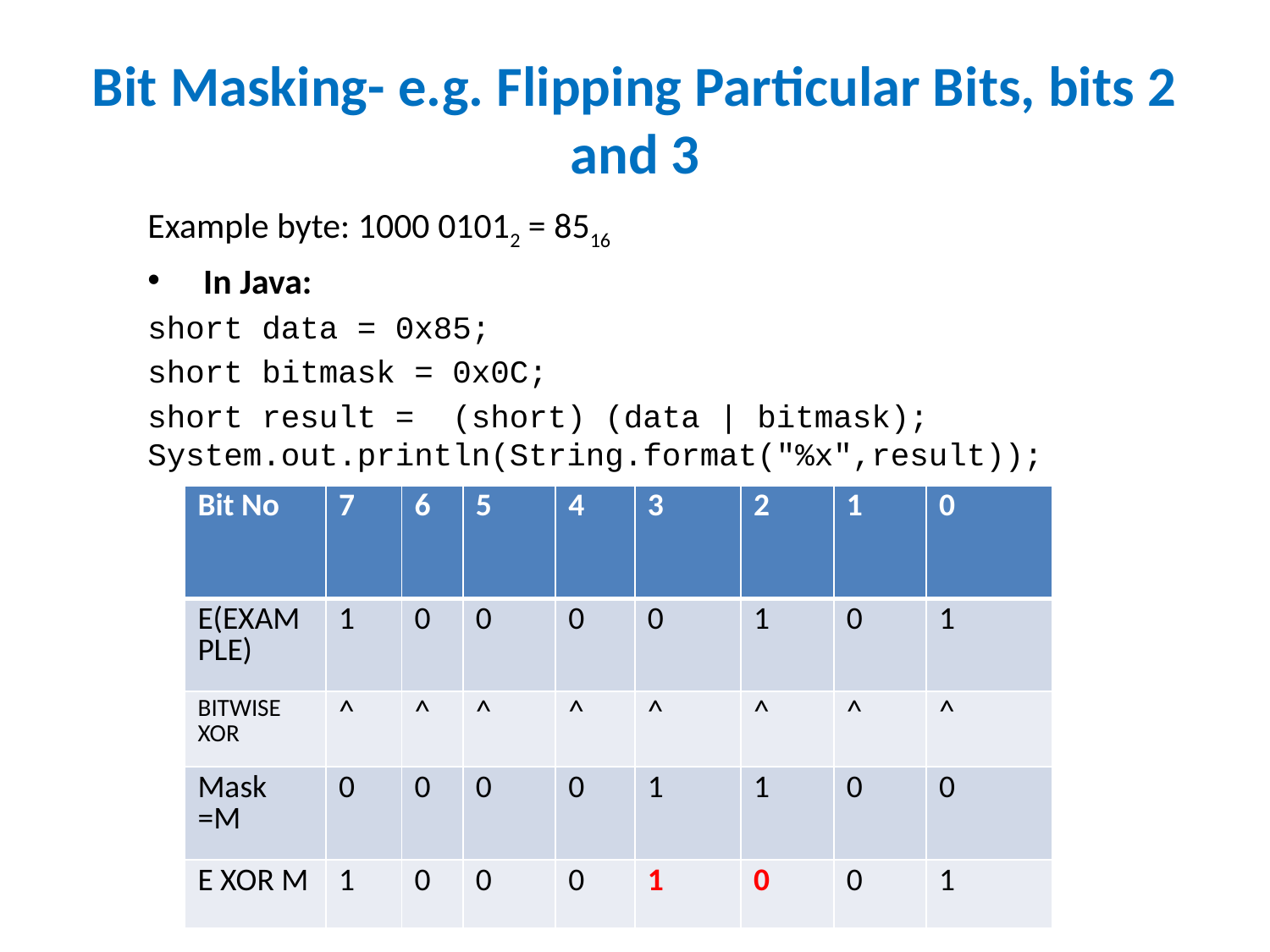

# Bit Masking- e.g. Flipping Particular Bits, bits 2 and 3
Example byte: 1000 01012 = 8516
 In Java:
short data = 0x85;
short bitmask = 0x0C;
short result =  (short) (data | bitmask);               System.out.println(String.format("%x",result));

| Bit No | 7 | 6 | 5 | 4 | 3 | 2 | 1 | 0 |
| --- | --- | --- | --- | --- | --- | --- | --- | --- |
| E(EXAMPLE) | 1 | 0 | 0 | 0 | 0 | 1 | 0 | 1 |
| BITWISE XOR | ^ | ^ | ^ | ^ | ^ | ^ | ^ | ^ |
| Mask =M | 0 | 0 | 0 | 0 | 1 | 1 | 0 | 0 |
| E XOR M | 1 | 0 | 0 | 0 | 1 | 0 | 0 | 1 |